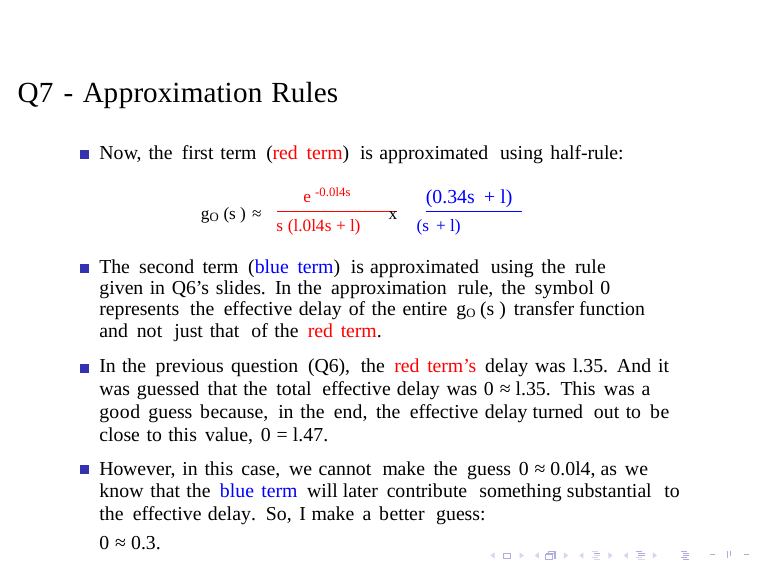

Q7 - Approximation Rules
Now, the first term (red term)  is approximated  using half-rule:

e -0.0l4s
(0.34s + l)
gO (s ) ≈   s (l.0l4s + l)    x    (s + l)

The second term (blue term)  is approximated  using the rule
given in Q6’s slides. In the approximation  rule, the symbol 0 represents  the effective delay of the entire gO (s ) transfer function and not  just that  of the red term.
In the previous question (Q6),  the red term’s delay was l.35.  And it was guessed that the total  effective delay was 0 ≈ l.35.  This was a good guess because, in the end, the effective delay turned  out to be close to this value, 0 = l.47.
However, in this case, we cannot  make the guess 0 ≈ 0.0l4, as we know that the blue term will later contribute  something substantial  to the effective delay. So, I make a better  guess:

0 ≈ 0.3.